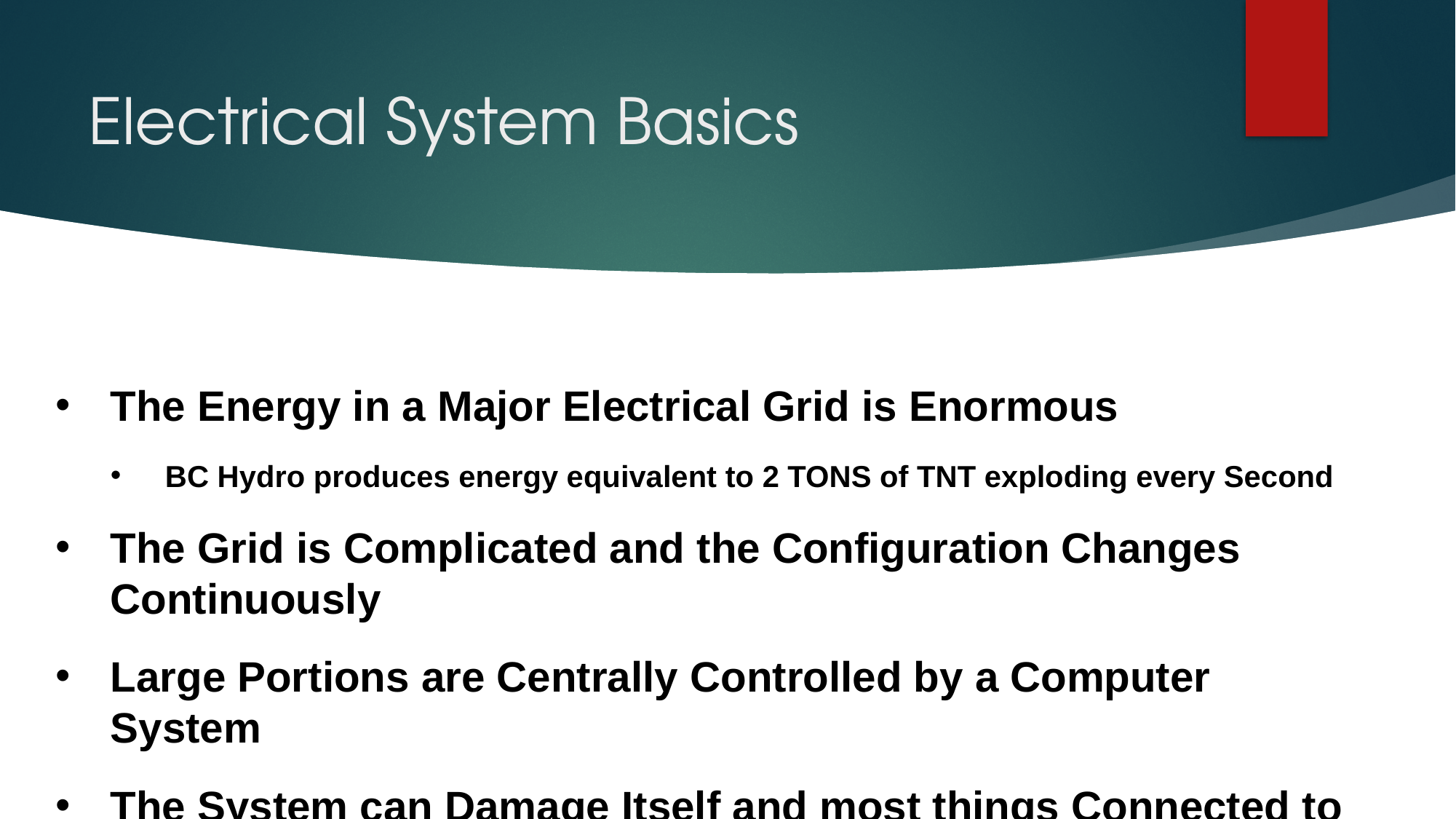

# Electrical System Basics

The Energy in a Major Electrical Grid is Enormous
BC Hydro produces energy equivalent to 2 TONS of TNT exploding every Second
The Grid is Complicated and the Configuration Changes Continuously
Large Portions are Centrally Controlled by a Computer System
The System can Damage Itself and most things Connected to it